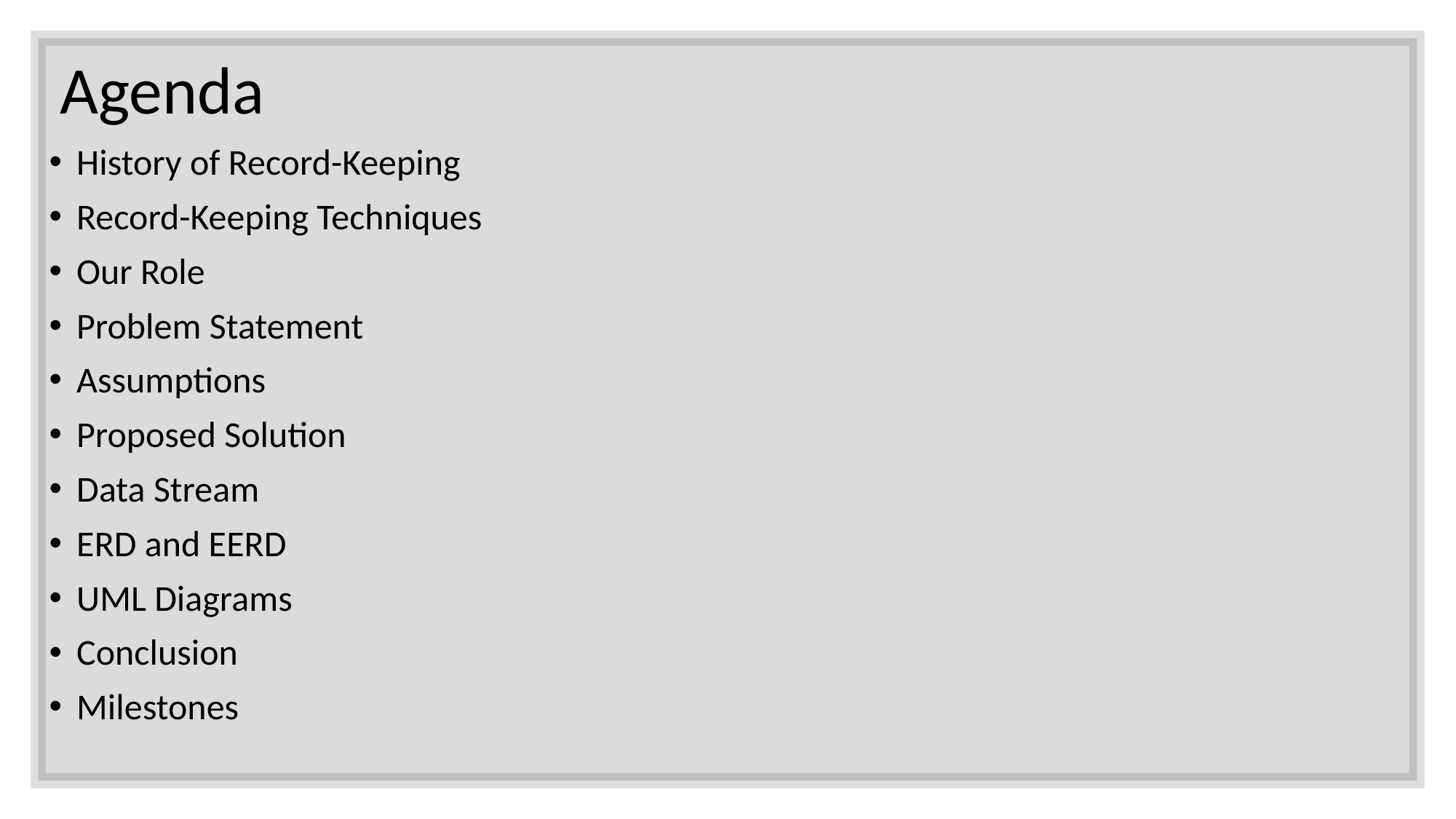

# Agenda
History of Record-Keeping
Record-Keeping Techniques
Our Role
Problem Statement
Assumptions
Proposed Solution
Data Stream
ERD and EERD
UML Diagrams
Conclusion
Milestones